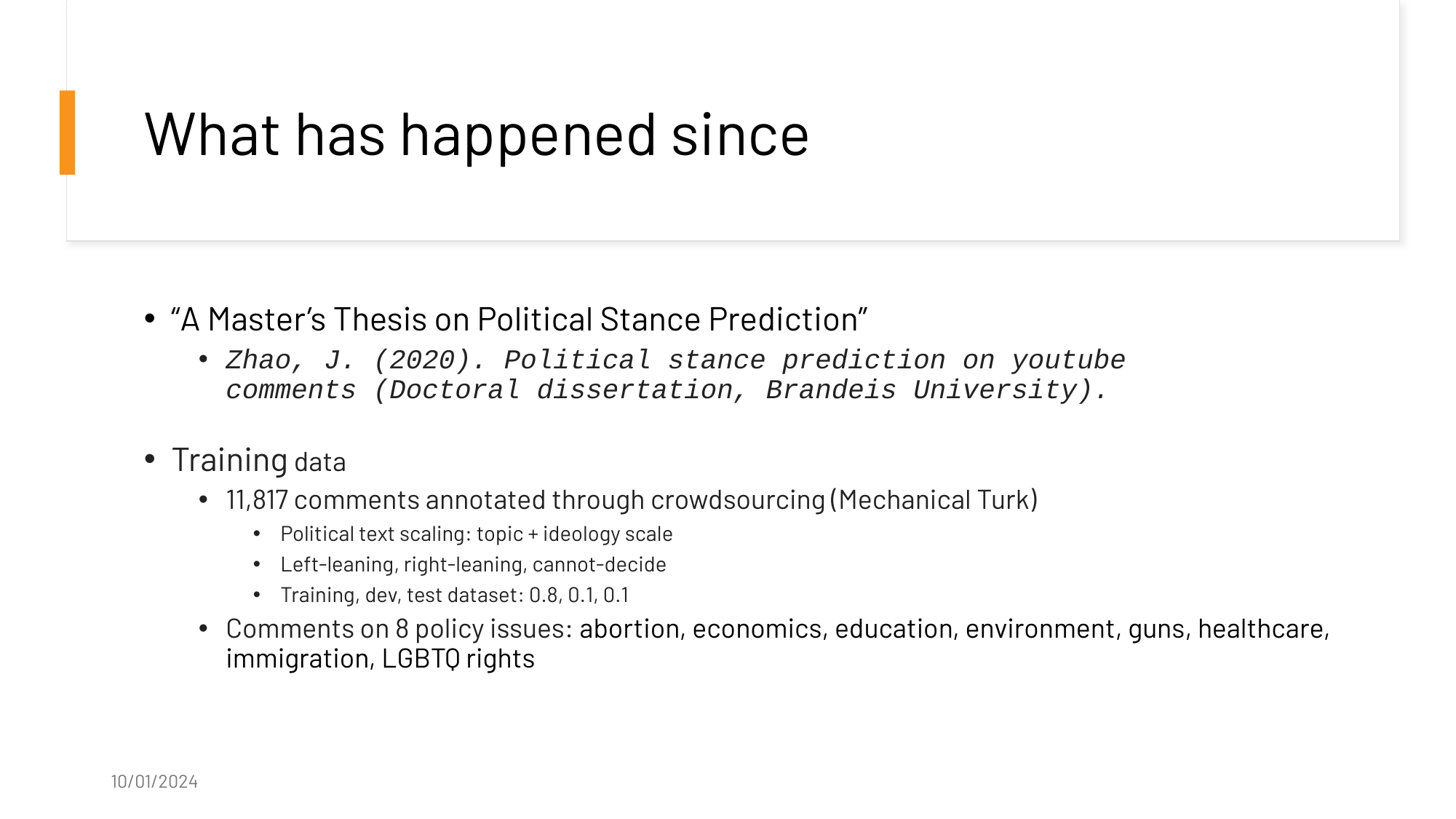

# What has happened since

“A Master’s Thesis on Political Stance Prediction”
Zhao, J. (2020). Political stance prediction on youtube comments (Doctoral dissertation, Brandeis University).
Training data
11,817 comments annotated through crowdsourcing (Mechanical Turk)
Political text scaling: topic + ideology scale
Left-leaning, right-leaning, cannot-decide
Training, dev, test dataset: 0.8, 0.1, 0.1
Comments on 8 policy issues: abortion, economics, education, environment, guns, healthcare, immigration, LGBTQ rights

10/01/2024